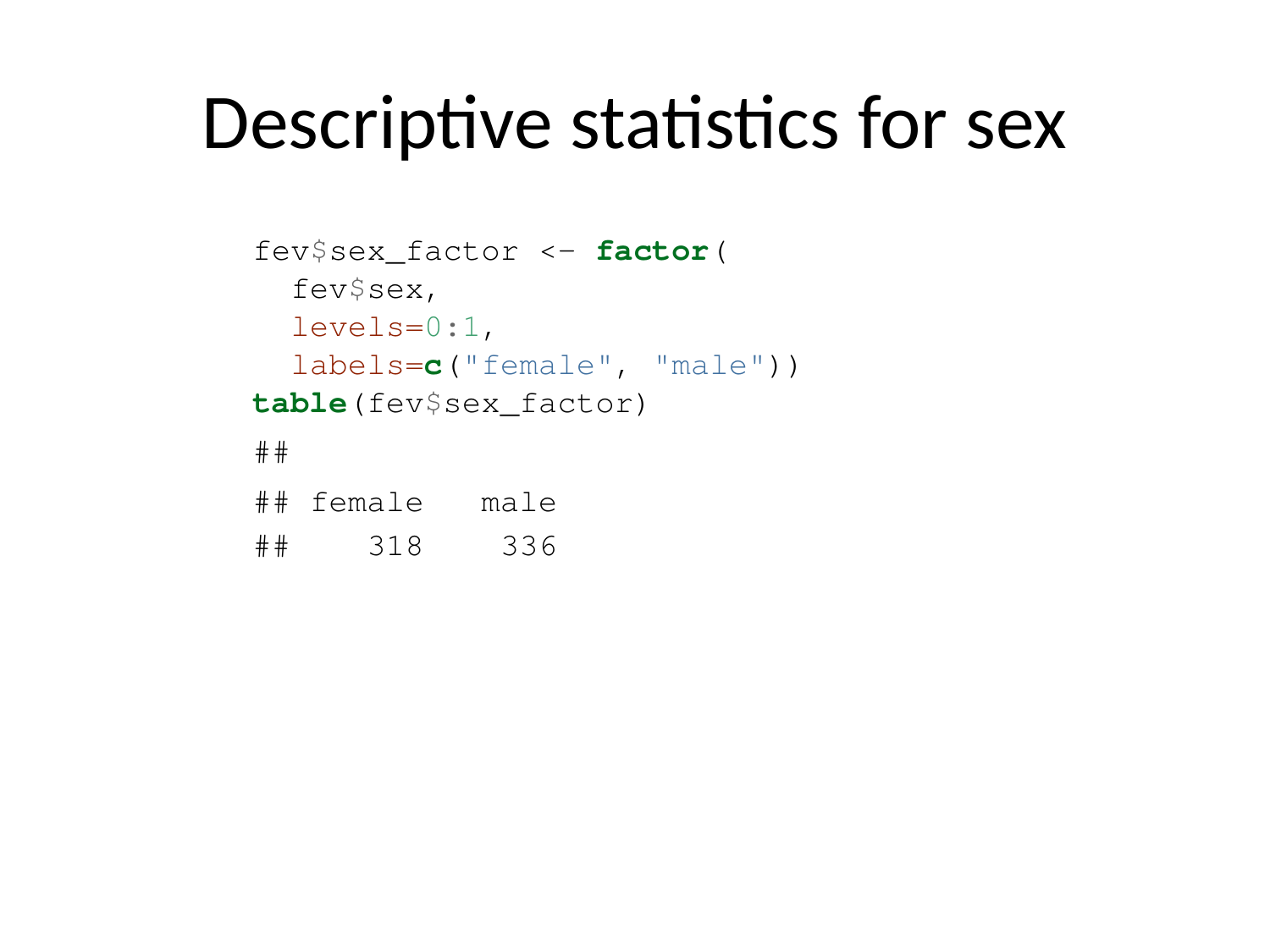

# Descriptive statistics for sex
fev$sex_factor <- factor(
  fev$sex,
  levels=0:1,
  labels=c("female", "male"))
table(fev$sex_factor)
##
## female   male
##    318    336